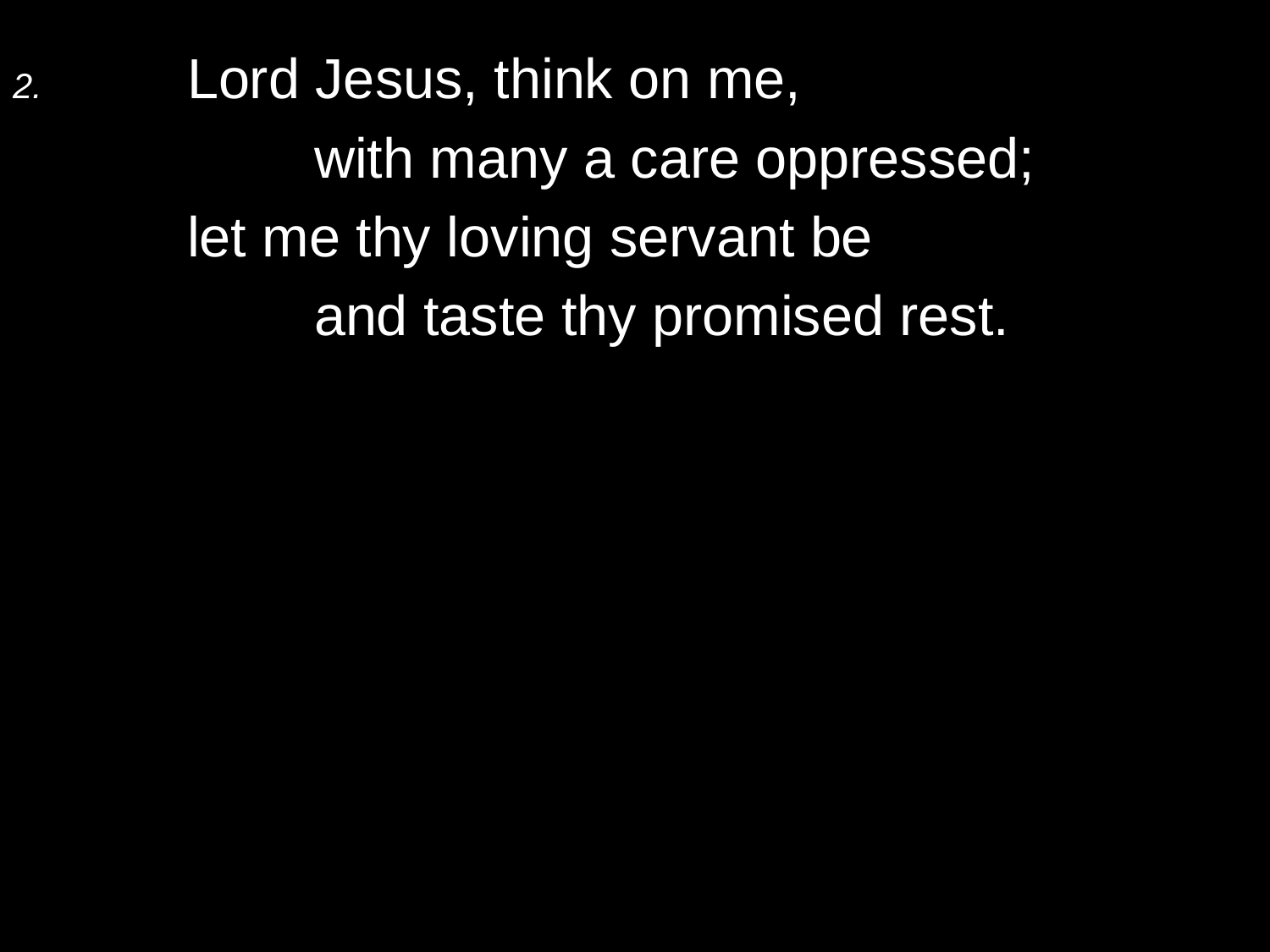

2.	Lord Jesus, think on me,
		with many a care oppressed;
	let me thy loving servant be
		and taste thy promised rest.